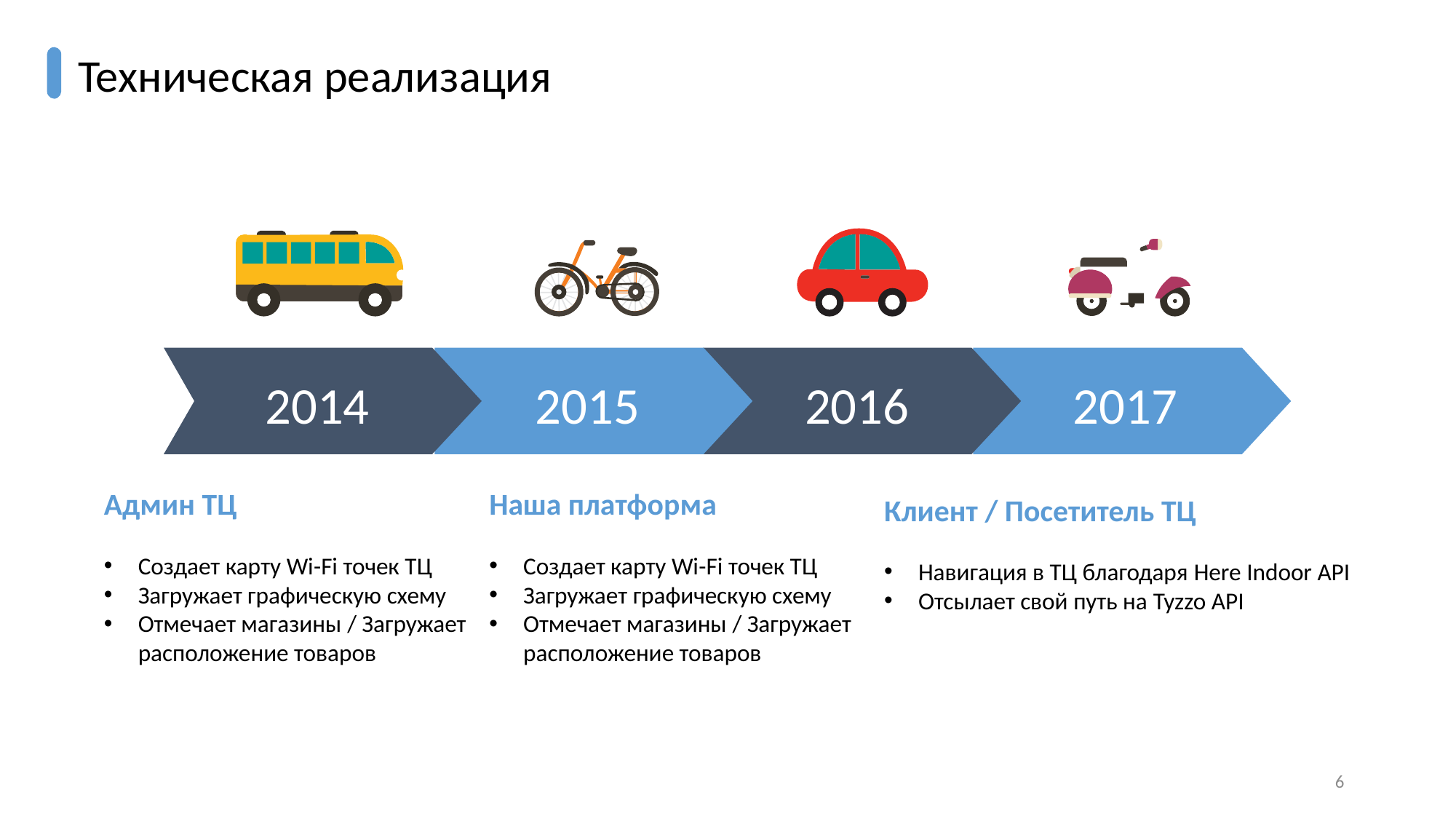

Техническая реализация

2014
2015
2016
2017
Админ ТЦ

Создает карту Wi-Fi точек ТЦ
Загружает графическую схему
Отмечает магазины / Загружает расположение товаров
Наша платформа

Создает карту Wi-Fi точек ТЦ
Загружает графическую схему
Отмечает магазины / Загружает расположение товаров
Клиент / Посетитель ТЦ

Навигация в ТЦ благодаря Here Indoor API
Отсылает свой путь на Tyzzo API
6